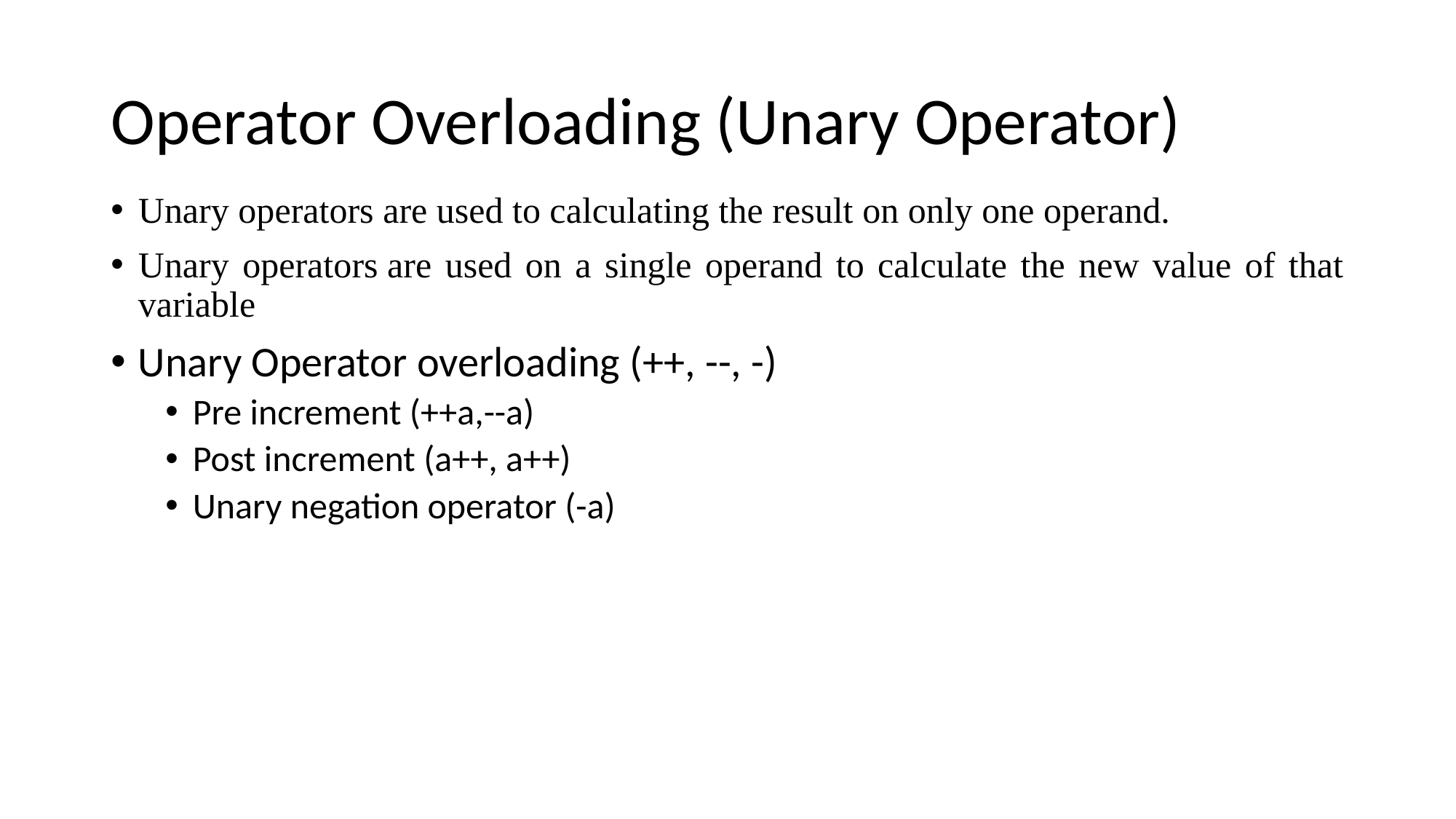

# Operator Overloading (Unary Operator)
Unary operators are used to calculating the result on only one operand.
Unary operators are used on a single operand to calculate the new value of that variable
Unary Operator overloading (++, --, -)
Pre increment (++a,--a)
Post increment (a++, a++)
Unary negation operator (-a)